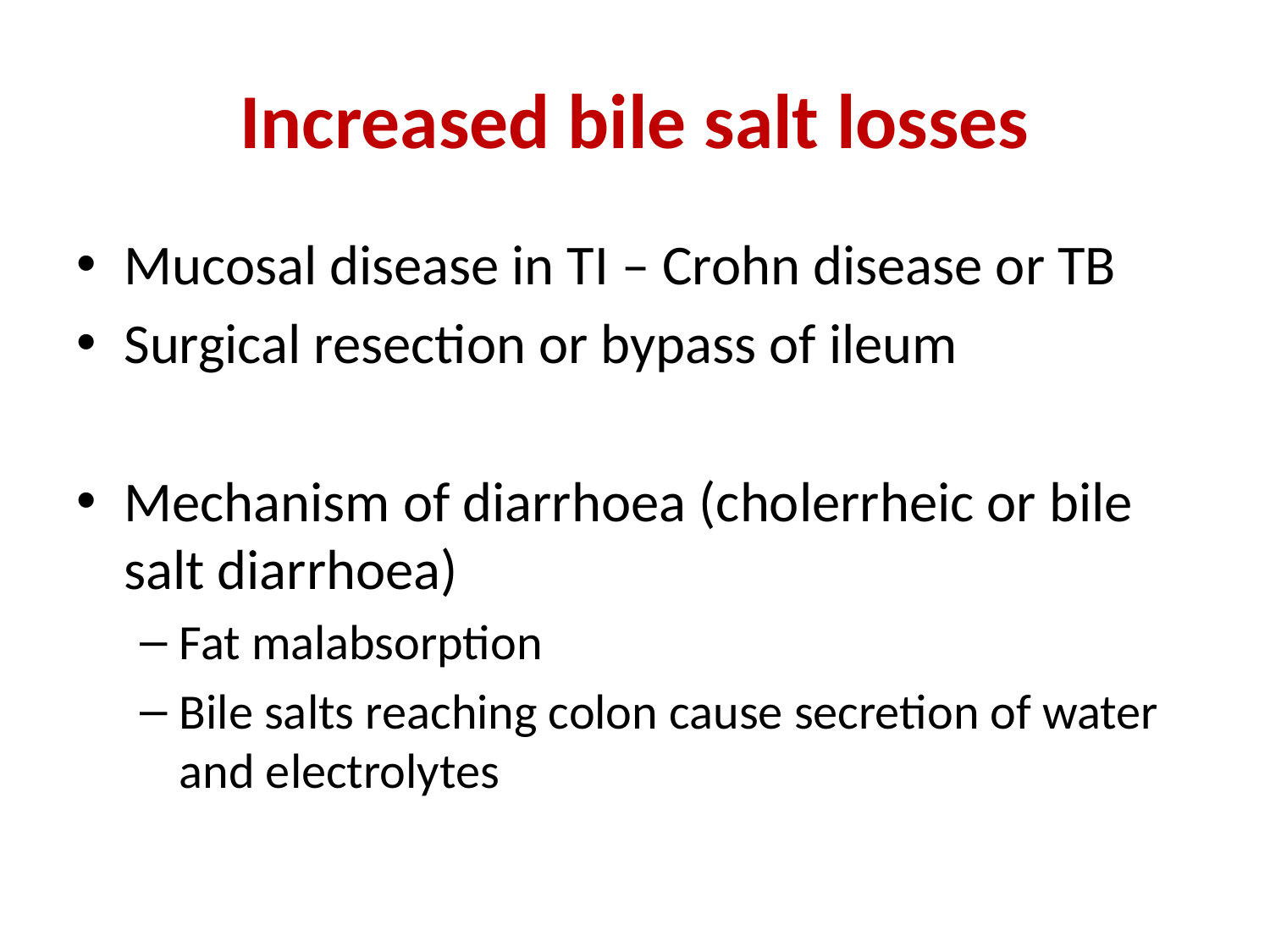

# Increased bile salt losses
Mucosal disease in TI – Crohn disease or TB
Surgical resection or bypass of ileum

Mechanism of diarrhoea (cholerrheic or bile salt diarrhoea)
Fat malabsorption
Bile salts reaching colon cause secretion of water and electrolytes